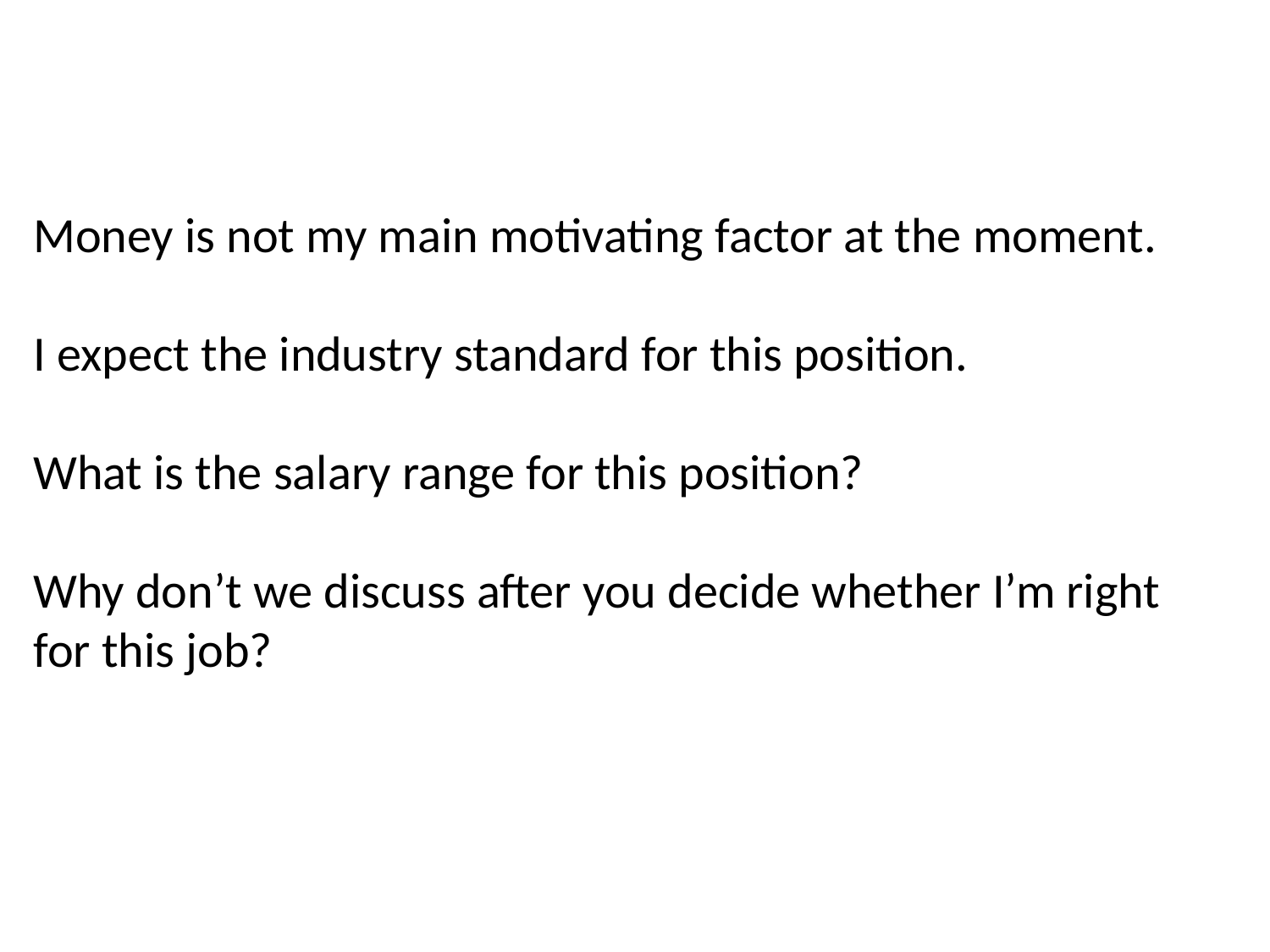

Money is not my main motivating factor at the moment.

I expect the industry standard for this position.

What is the salary range for this position?

Why don’t we discuss after you decide whether I’m right for this job?